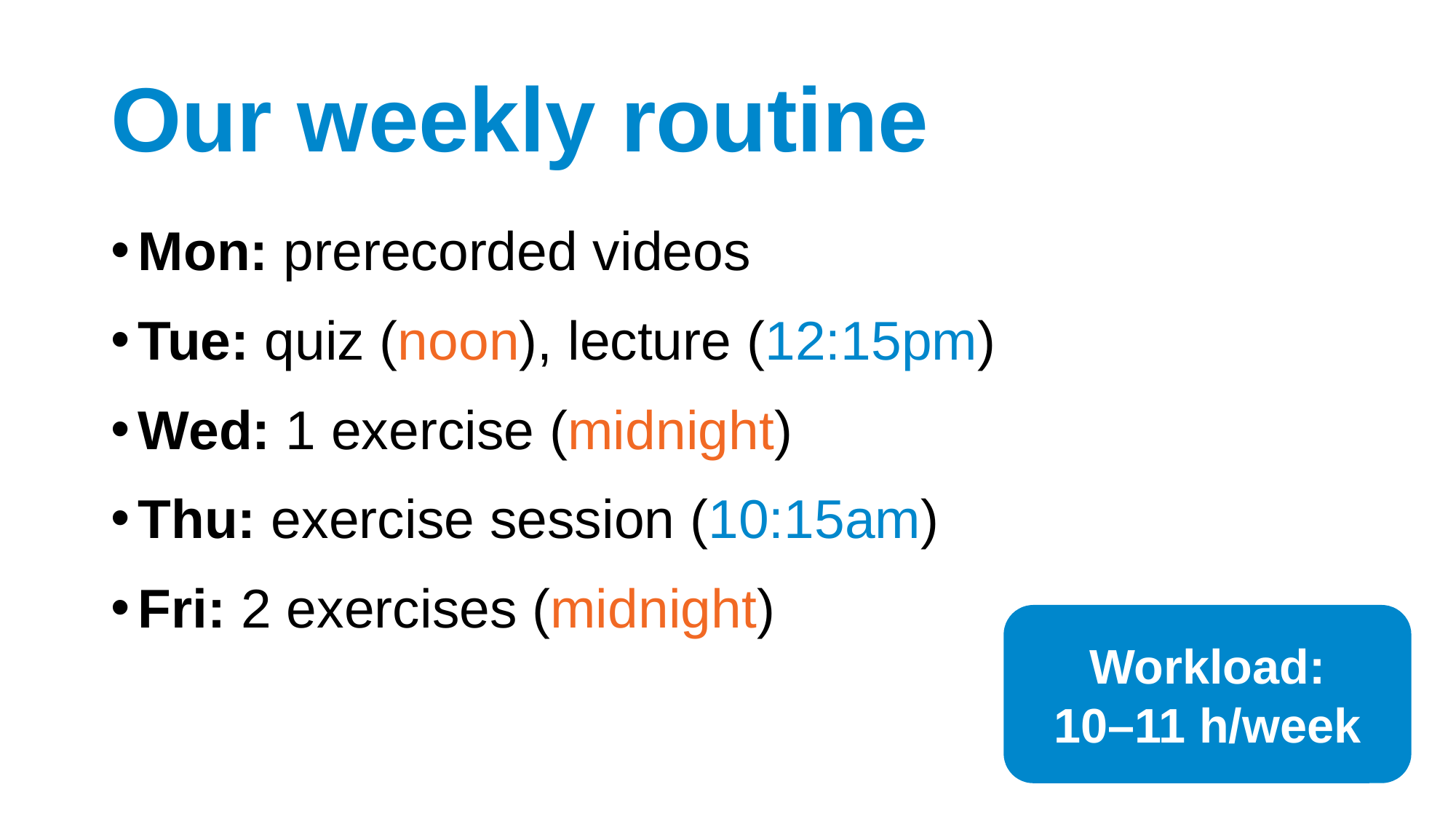

# Our weekly routine
Mon: prerecorded videos
Tue: quiz (noon), lecture (12:15pm)
Wed: 1 exercise (midnight)
Thu: exercise session (10:15am)
Fri: 2 exercises (midnight)
Workload:
10–11 h/week